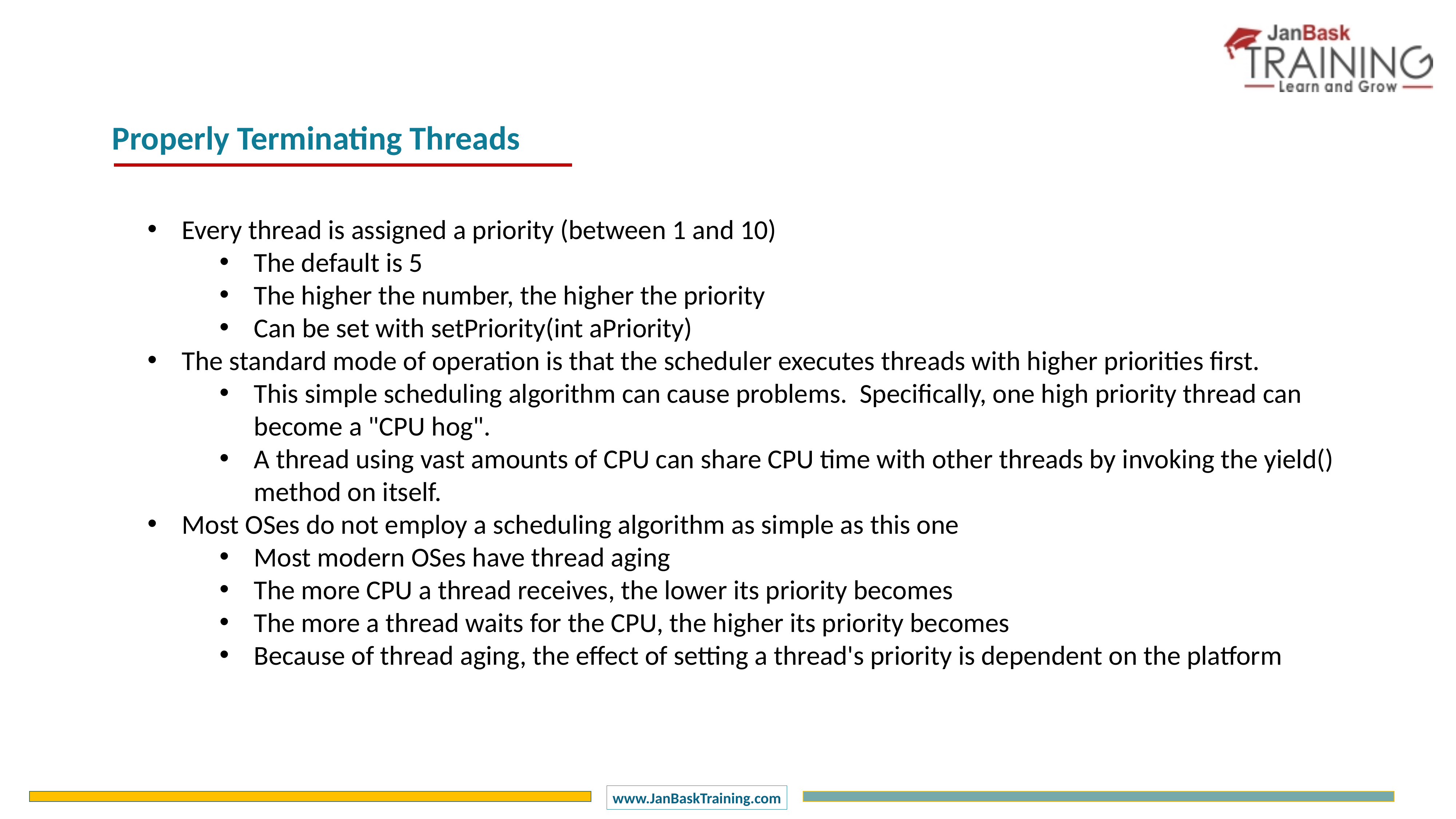

Properly Terminating Threads

Every thread is assigned a priority (between 1 and 10)
The default is 5
The higher the number, the higher the priority
Can be set with setPriority(int aPriority)
The standard mode of operation is that the scheduler executes threads with higher priorities first.
This simple scheduling algorithm can cause problems.  Specifically, one high priority thread can become a "CPU hog".
A thread using vast amounts of CPU can share CPU time with other threads by invoking the yield() method on itself.
Most OSes do not employ a scheduling algorithm as simple as this one
Most modern OSes have thread aging
The more CPU a thread receives, the lower its priority becomes
The more a thread waits for the CPU, the higher its priority becomes
Because of thread aging, the effect of setting a thread's priority is dependent on the platform